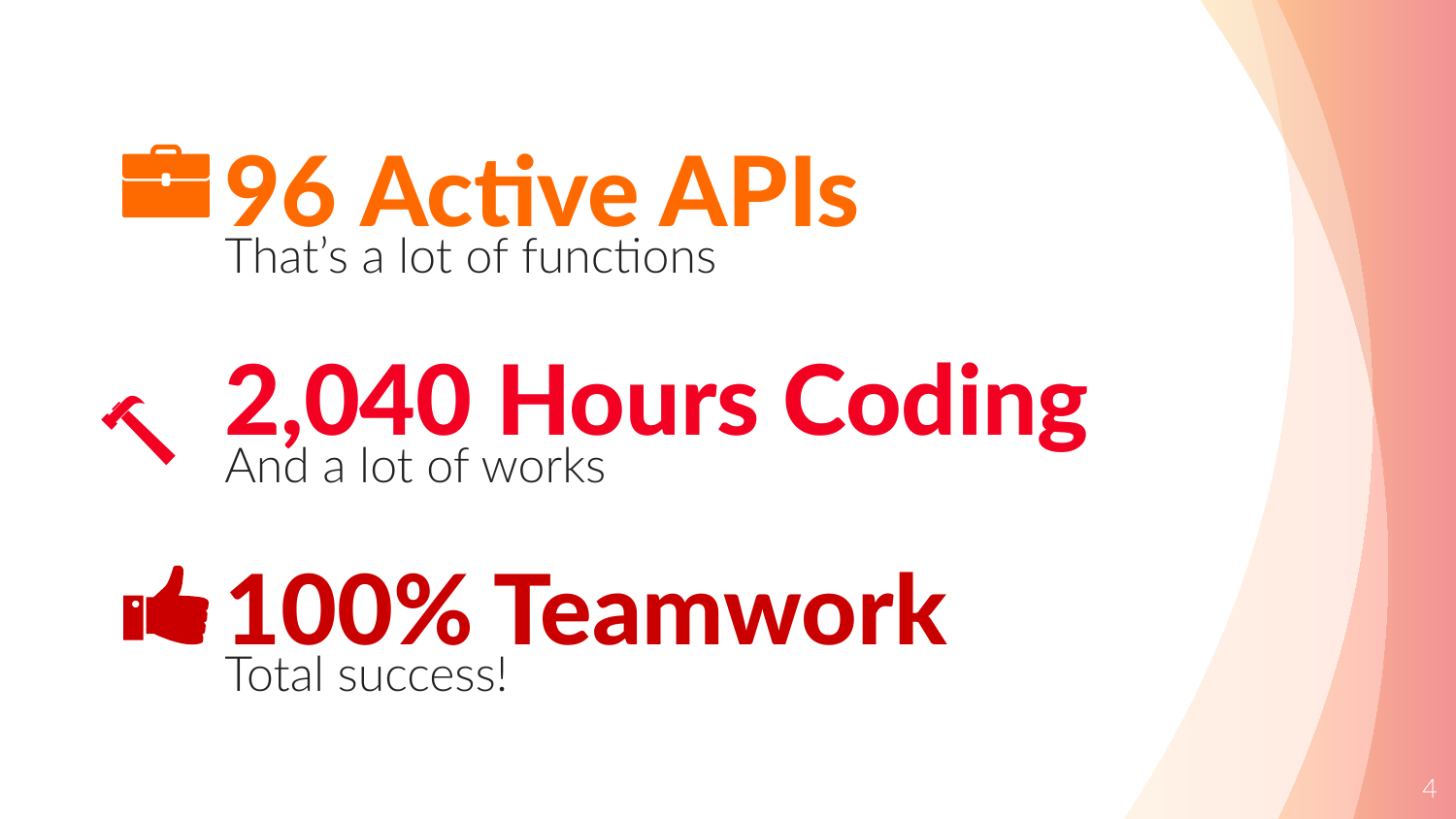

96 Active APIs

That’s a lot of functions
2,040 Hours Coding
🔨
And a lot of works
100% Teamwork

Total success!
4